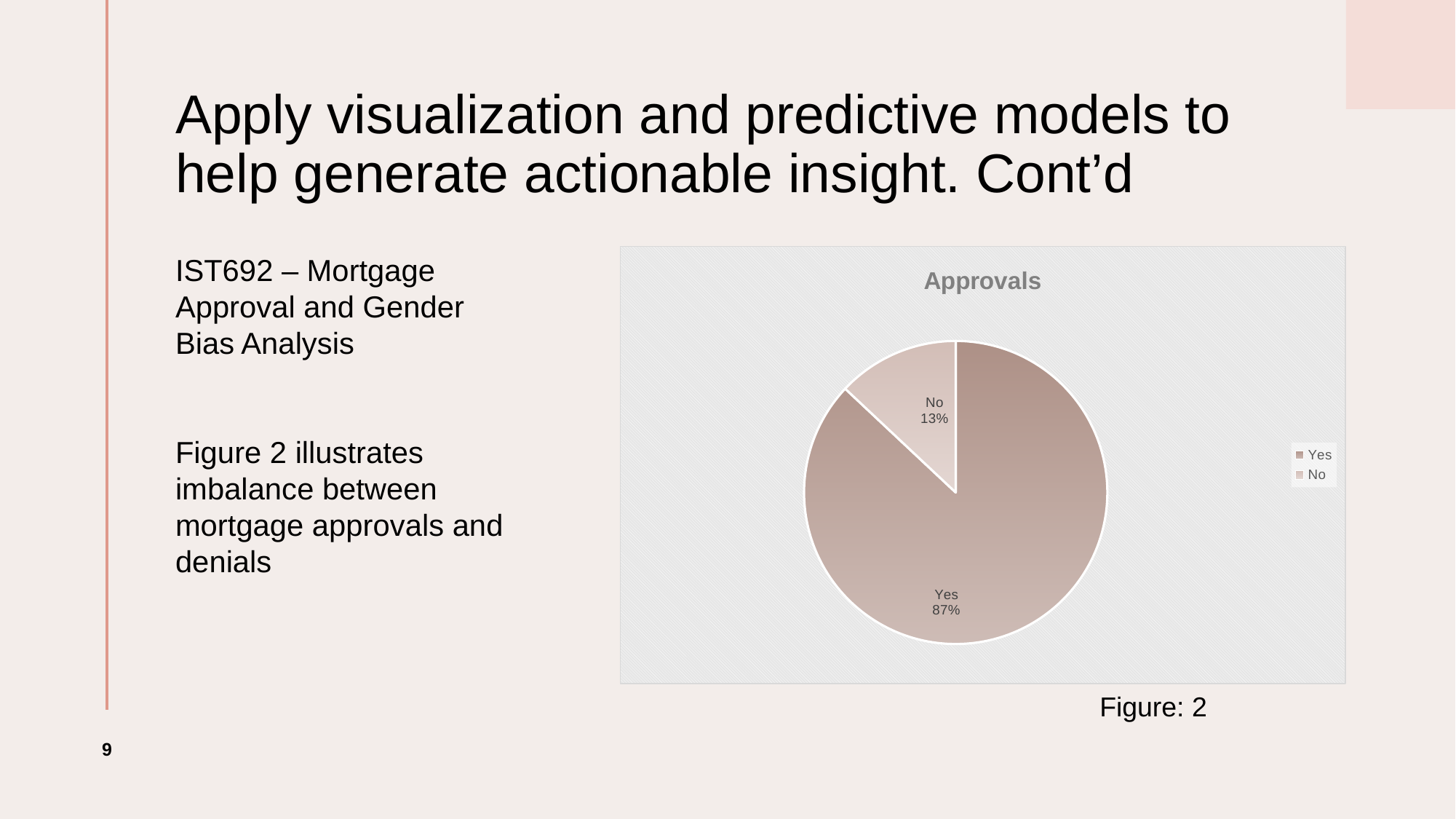

# Apply visualization and predictive models to help generate actionable insight. Cont’d
IST692 – Mortgage Approval and Gender Bias Analysis

Figure 2 illustrates imbalance between mortgage approvals and denials

### Chart: Approvals

| Category | Proportion |
|---|---|
| Yes | 0.87 |
| No | 0.13 |
Figure: 2
9